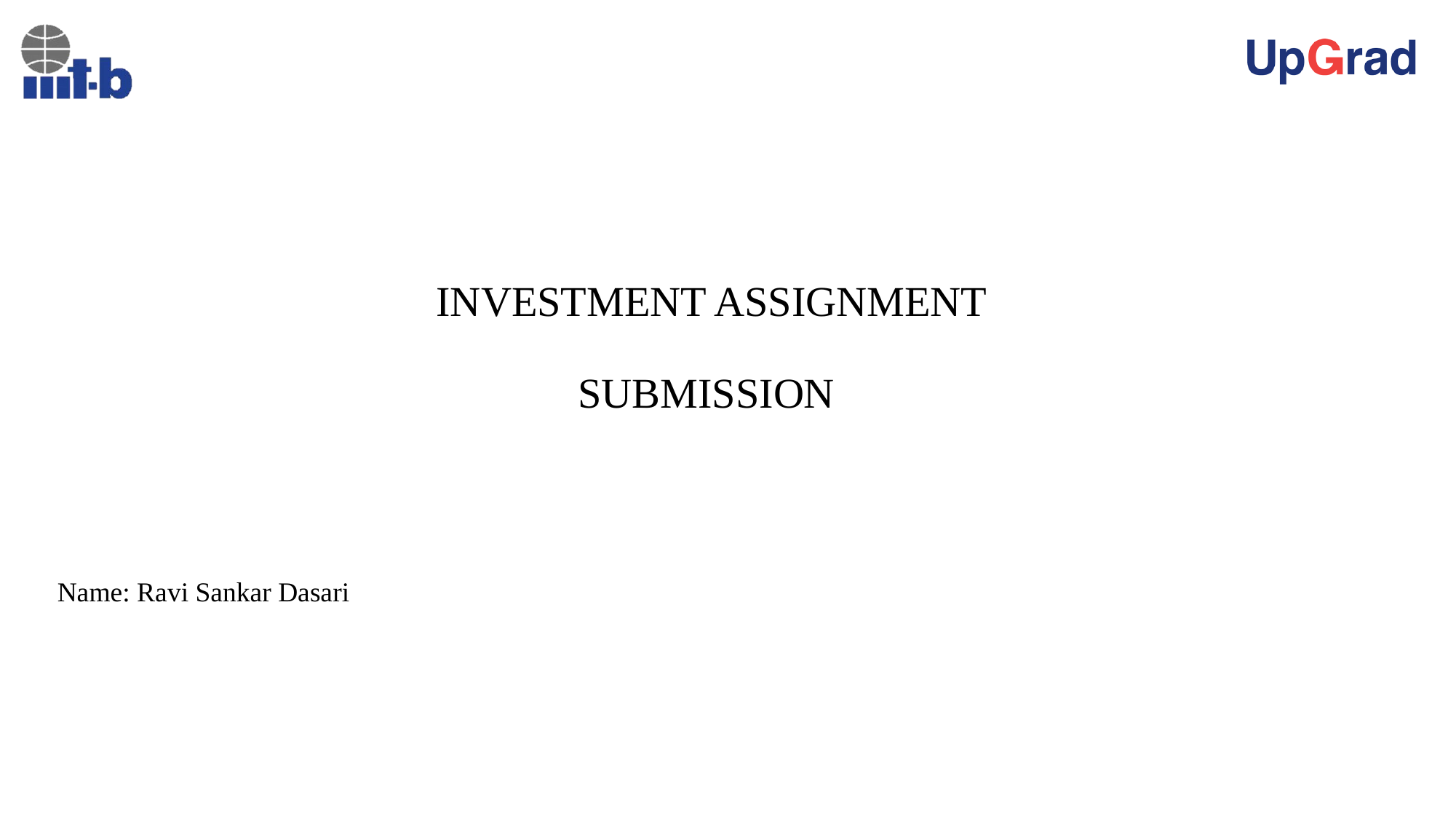

# INVESTMENT ASSIGNMENT SUBMISSION
Name: Ravi Sankar Dasari